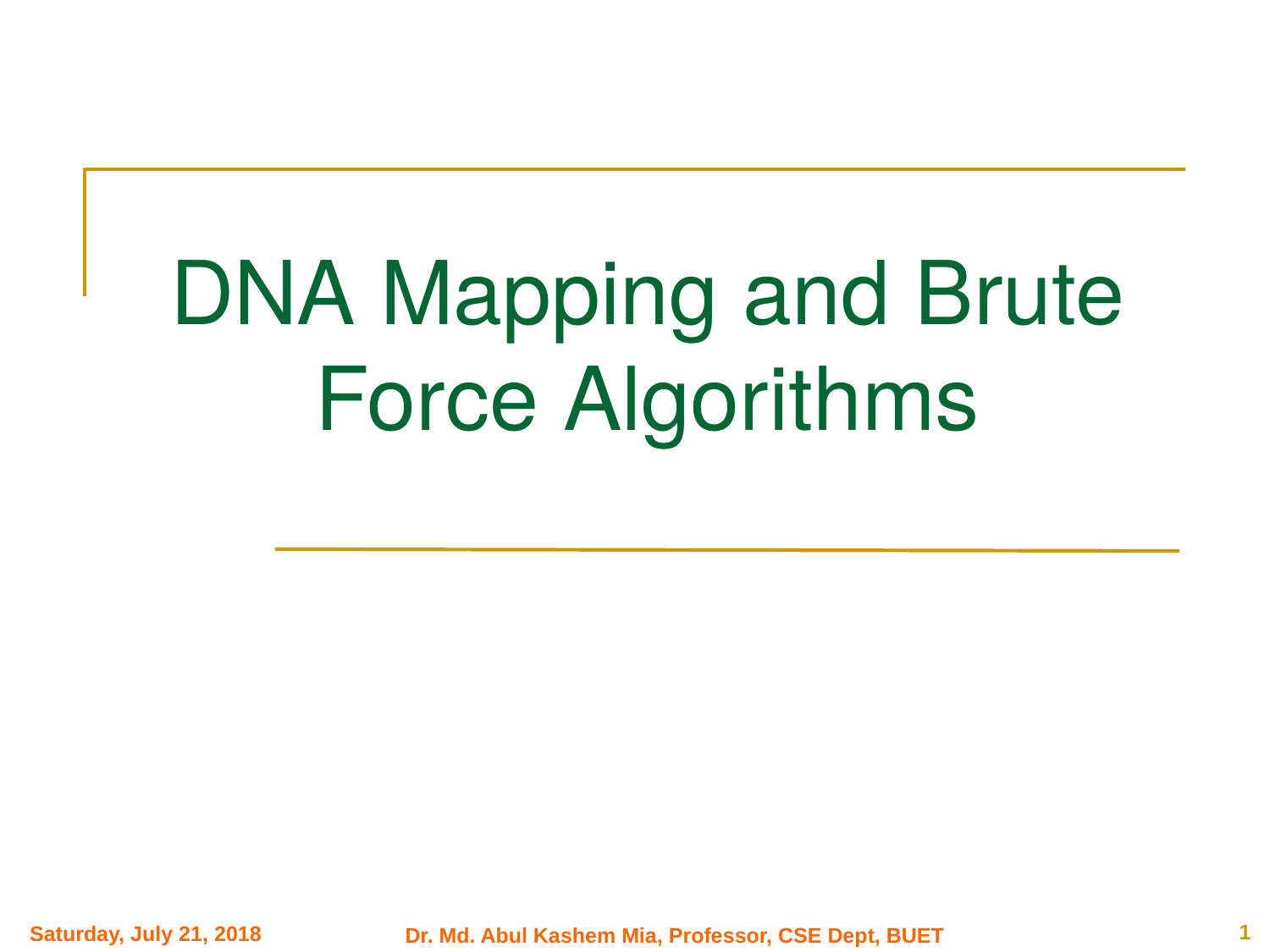

# DNA Mapping and Brute Force Algorithms